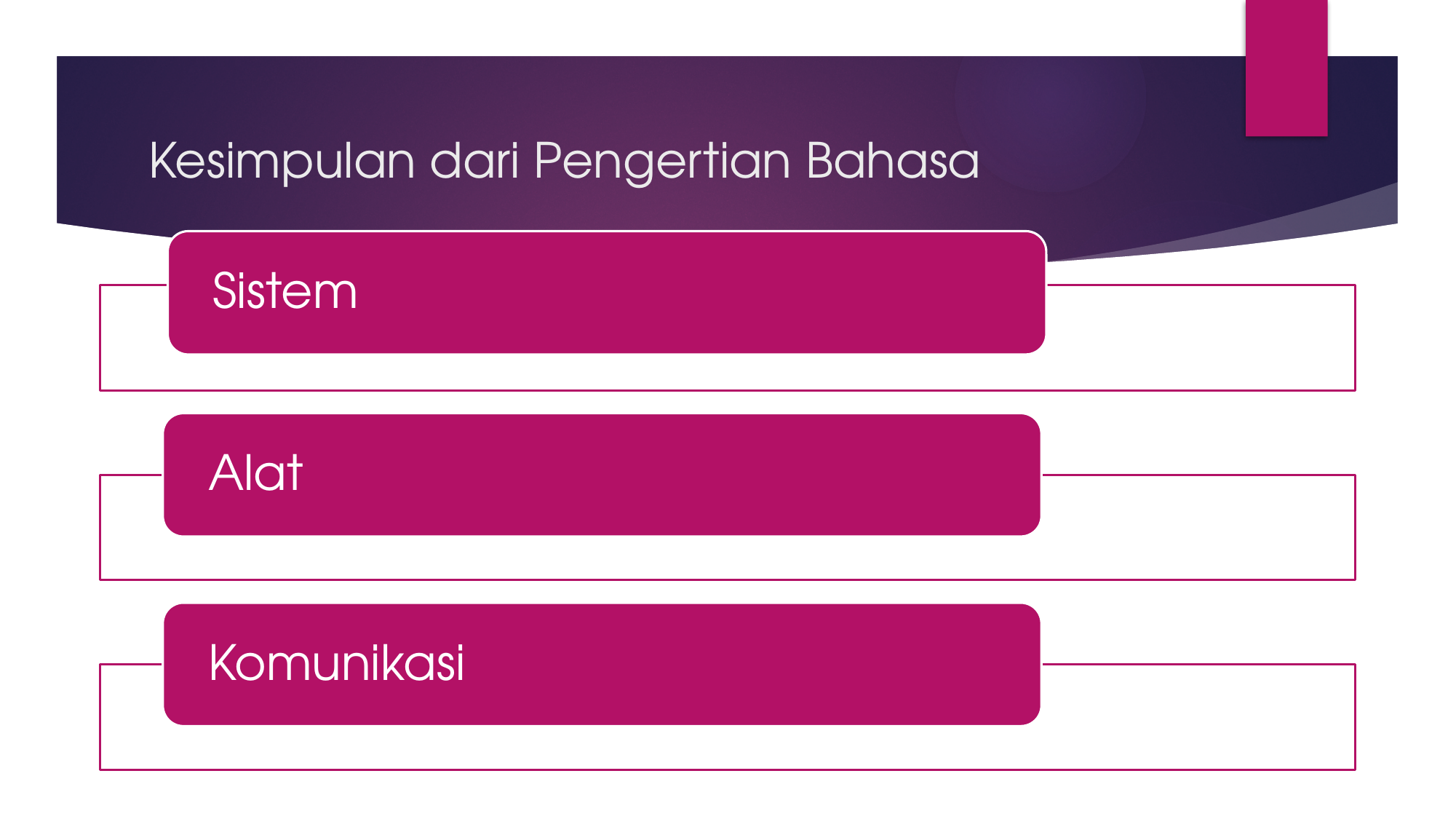

# Kesimpulan dari Pengertian Bahasa
Sistem
Alat
Komunikasi